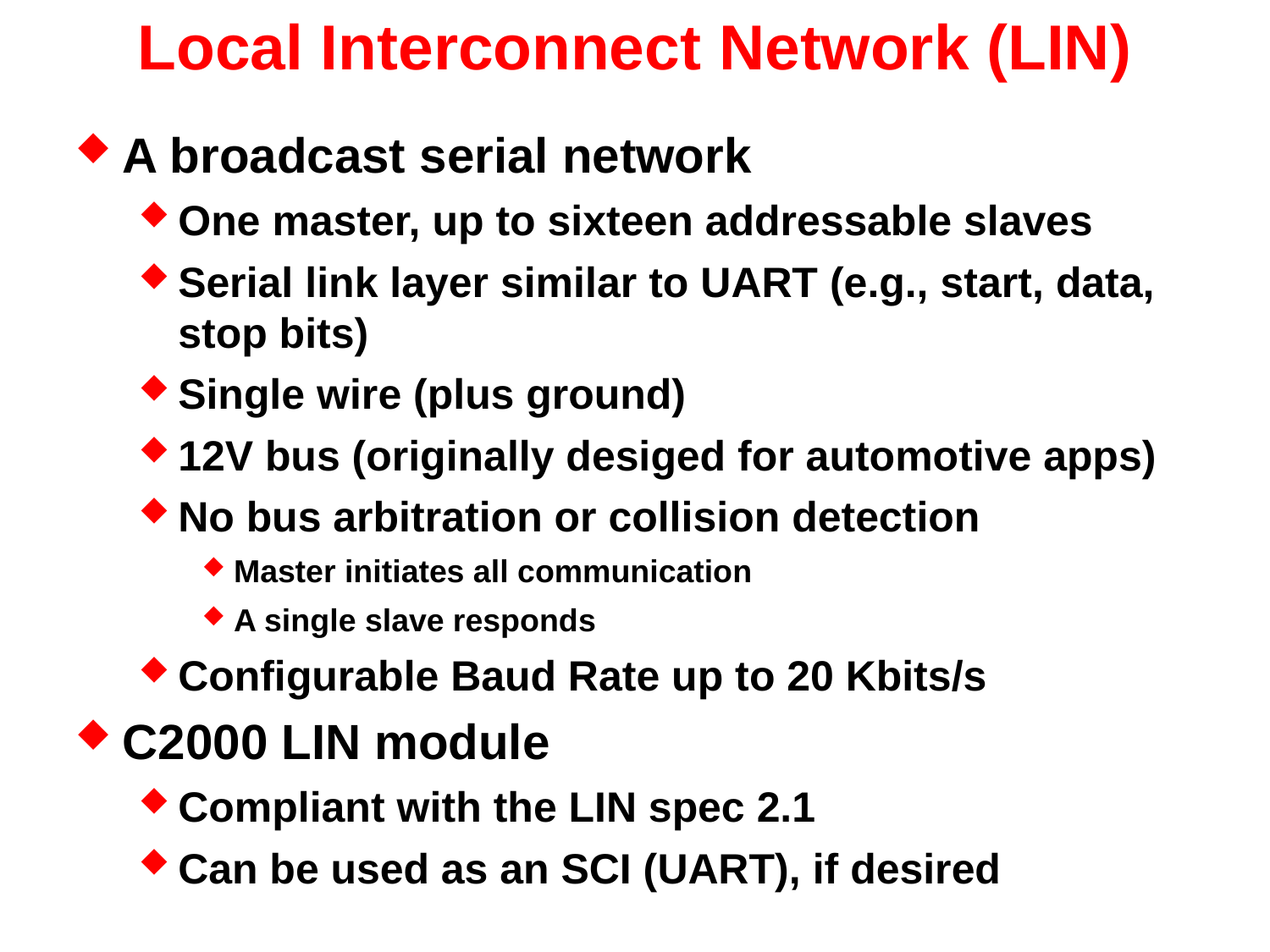

# Local Interconnect Network (LIN)
A broadcast serial network
One master, up to sixteen addressable slaves
Serial link layer similar to UART (e.g., start, data, stop bits)
Single wire (plus ground)
12V bus (originally desiged for automotive apps)
No bus arbitration or collision detection
Master initiates all communication
A single slave responds
Configurable Baud Rate up to 20 Kbits/s
C2000 LIN module
Compliant with the LIN spec 2.1
Can be used as an SCI (UART), if desired